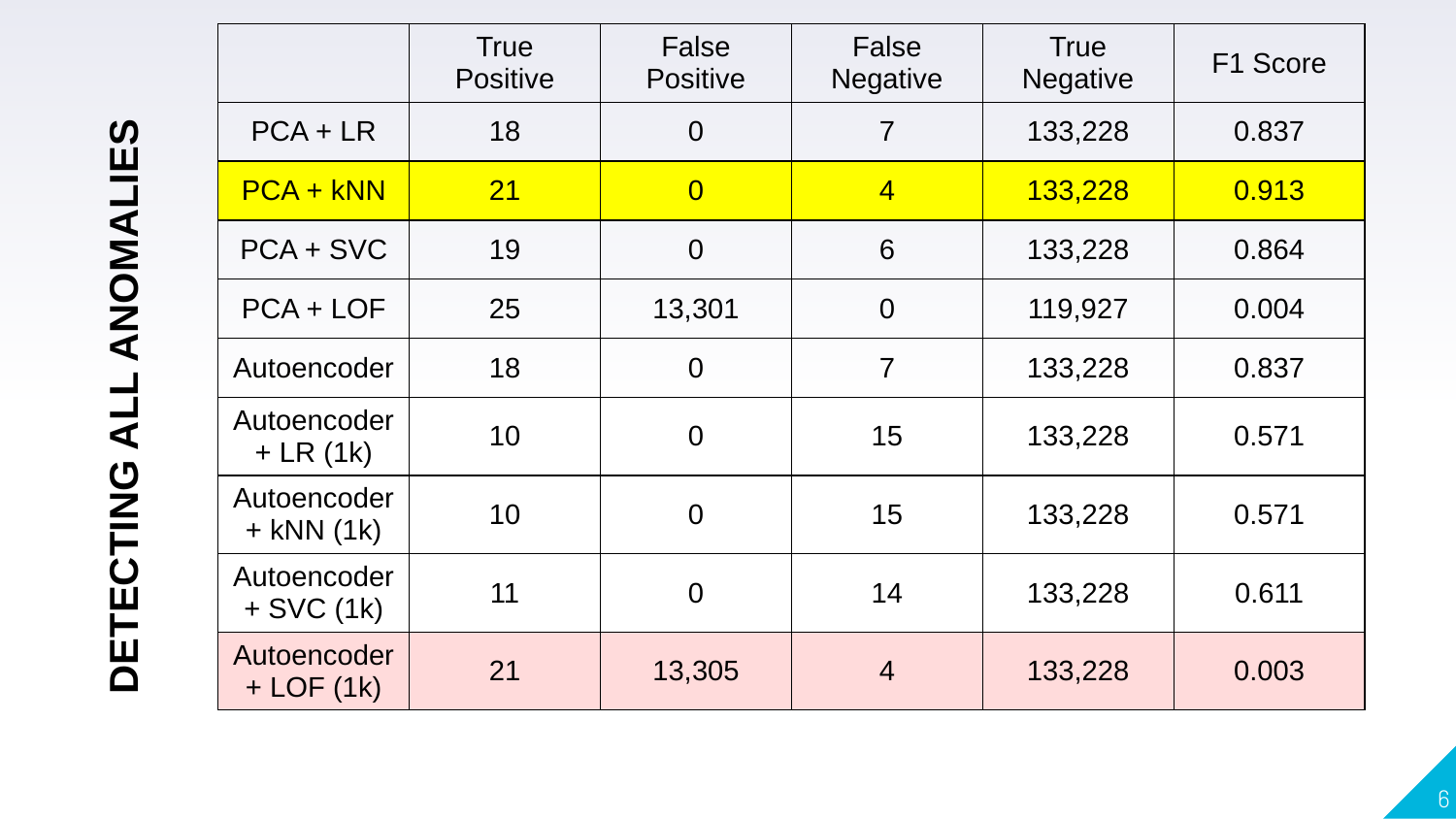

|  | True Positive | False Positive | False Negative | True Negative | F1 Score |
| --- | --- | --- | --- | --- | --- |
| PCA + LR | 18 | 0 | 7 | 133,228 | 0.837 |
| PCA + kNN | 21 | 0 | 4 | 133,228 | 0.913 |
| PCA + SVC | 19 | 0 | 6 | 133,228 | 0.864 |
| PCA + LOF | 25 | 13,301 | 0 | 119,927 | 0.004 |
| Autoencoder | 18 | 0 | 7 | 133,228 | 0.837 |
| Autoencoder + LR (1k) | 10 | 0 | 15 | 133,228 | 0.571 |
| Autoencoder + kNN (1k) | 10 | 0 | 15 | 133,228 | 0.571 |
| Autoencoder + SVC (1k) | 11 | 0 | 14 | 133,228 | 0.611 |
| Autoencoder + LOF (1k) | 21 | 13,305 | 4 | 133,228 | 0.003 |
DETECTING ALL ANOMALIES
6